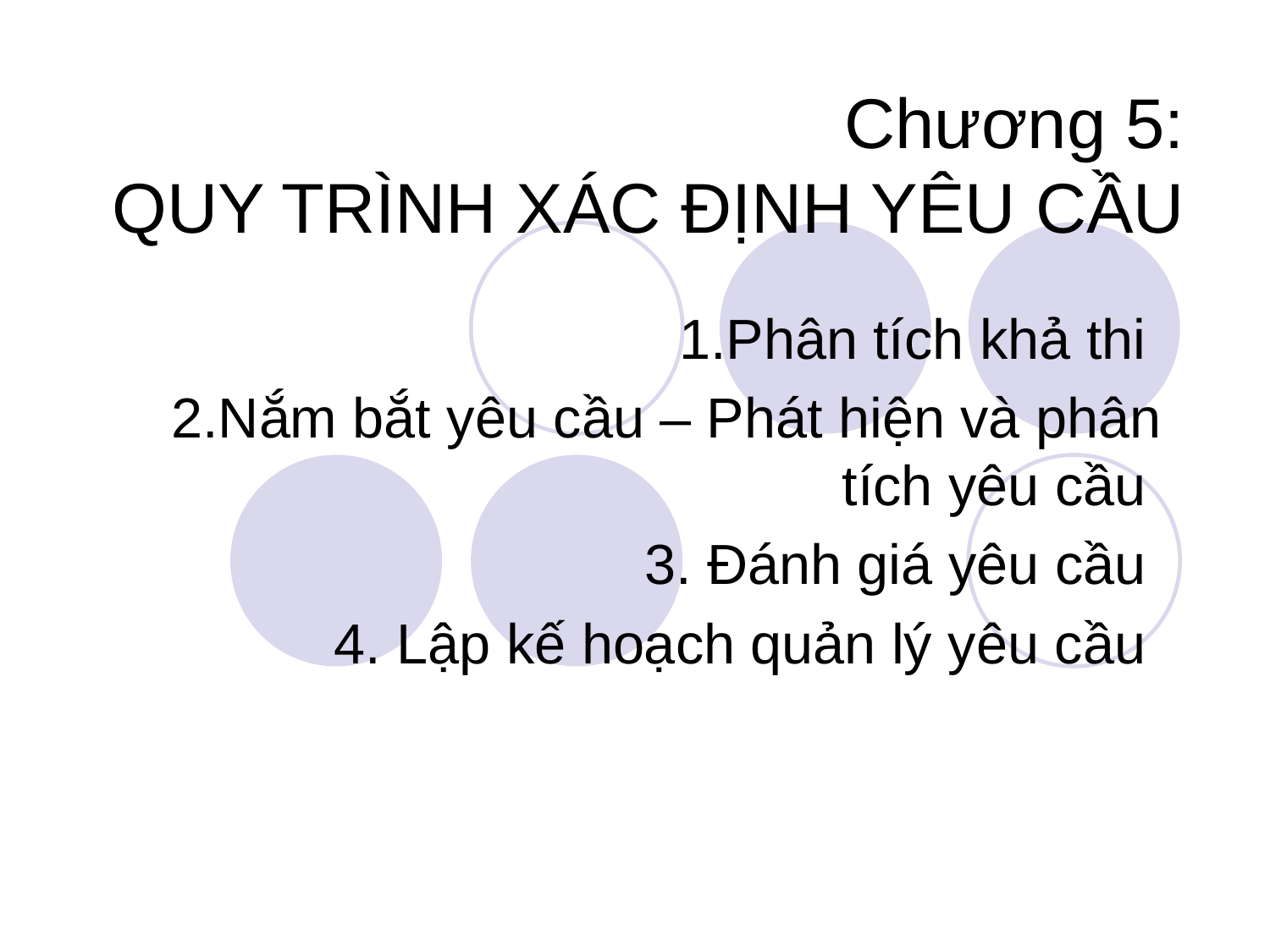

# Chương 5: QUY TRÌNH XÁC ĐỊNH YÊU CẦU
1.Phân tích khả thi
2.Nắm bắt yêu cầu – Phát hiện và phân tích yêu cầu
3. Đánh giá yêu cầu
4. Lập kế hoạch quản lý yêu cầu